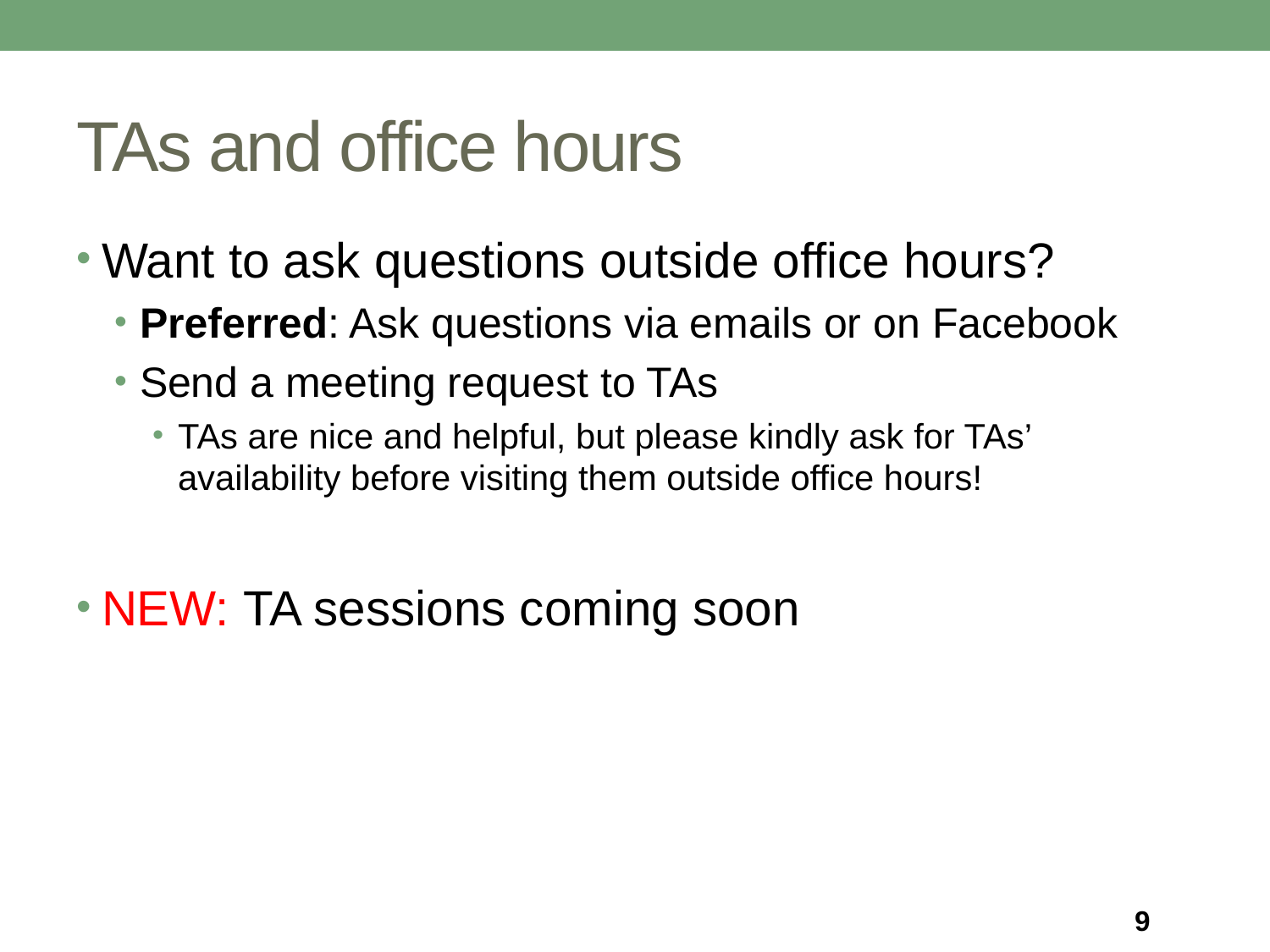

# TAs and office hours
Want to ask questions outside office hours?
Preferred: Ask questions via emails or on Facebook
Send a meeting request to TAs
TAs are nice and helpful, but please kindly ask for TAs’ availability before visiting them outside office hours!

NEW: TA sessions coming soon

9